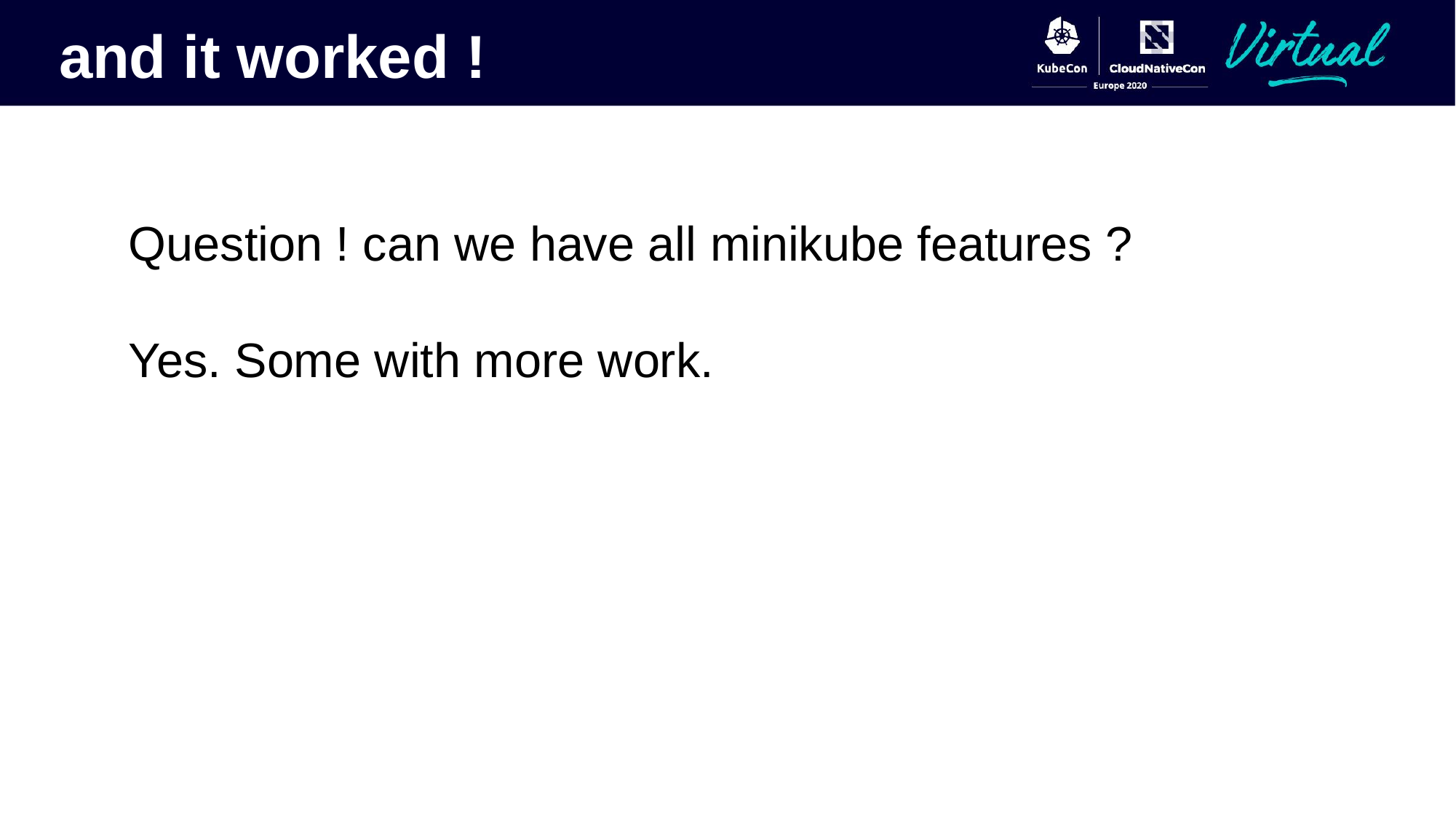

and it worked !
Question ! can we have all minikube features ?

Yes. Some with more work.